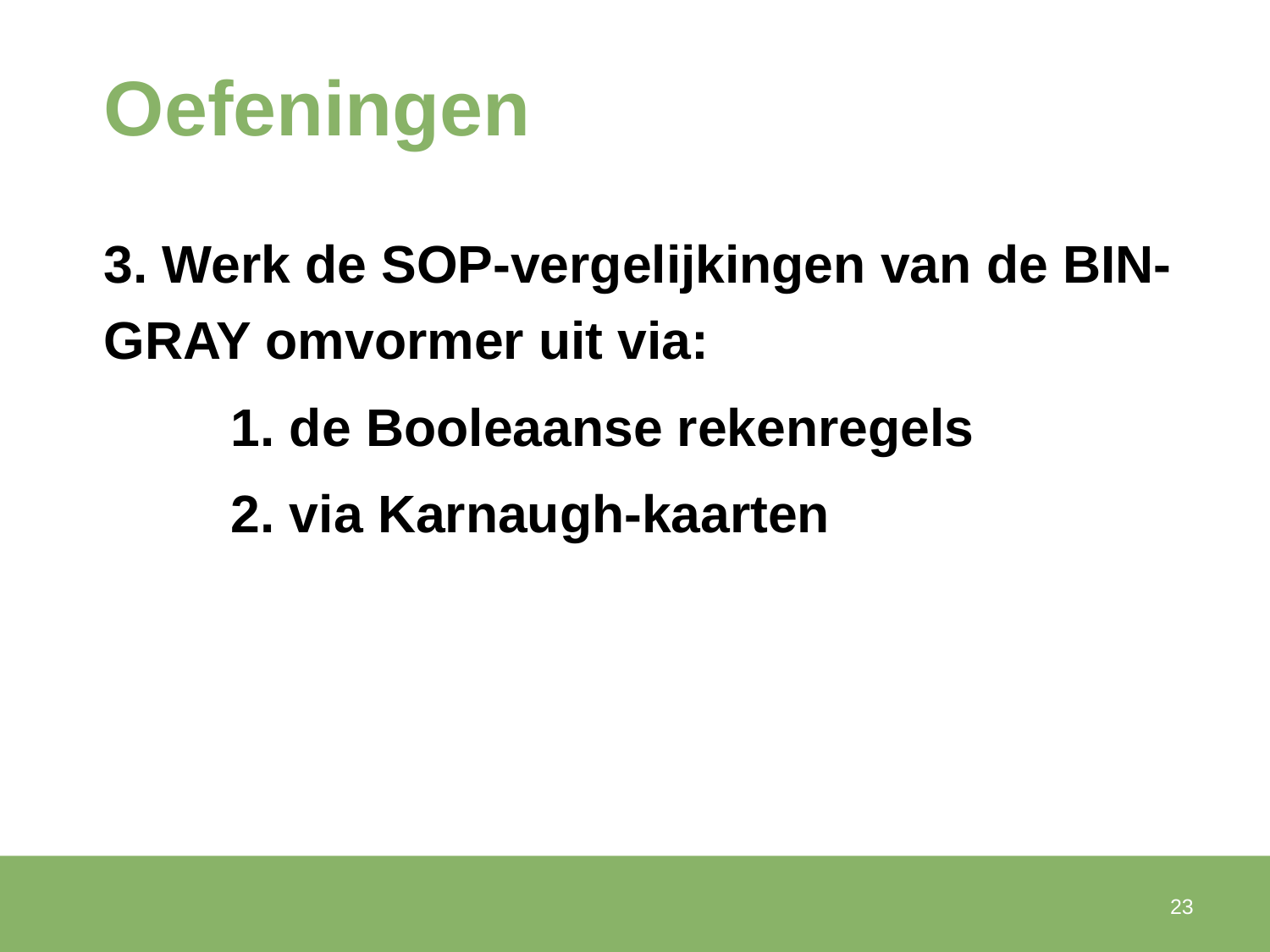

# Oefeningen
3. Werk de SOP-vergelijkingen van de BIN-GRAY omvormer uit via:
	1. de Booleaanse rekenregels
	2. via Karnaugh-kaarten
23